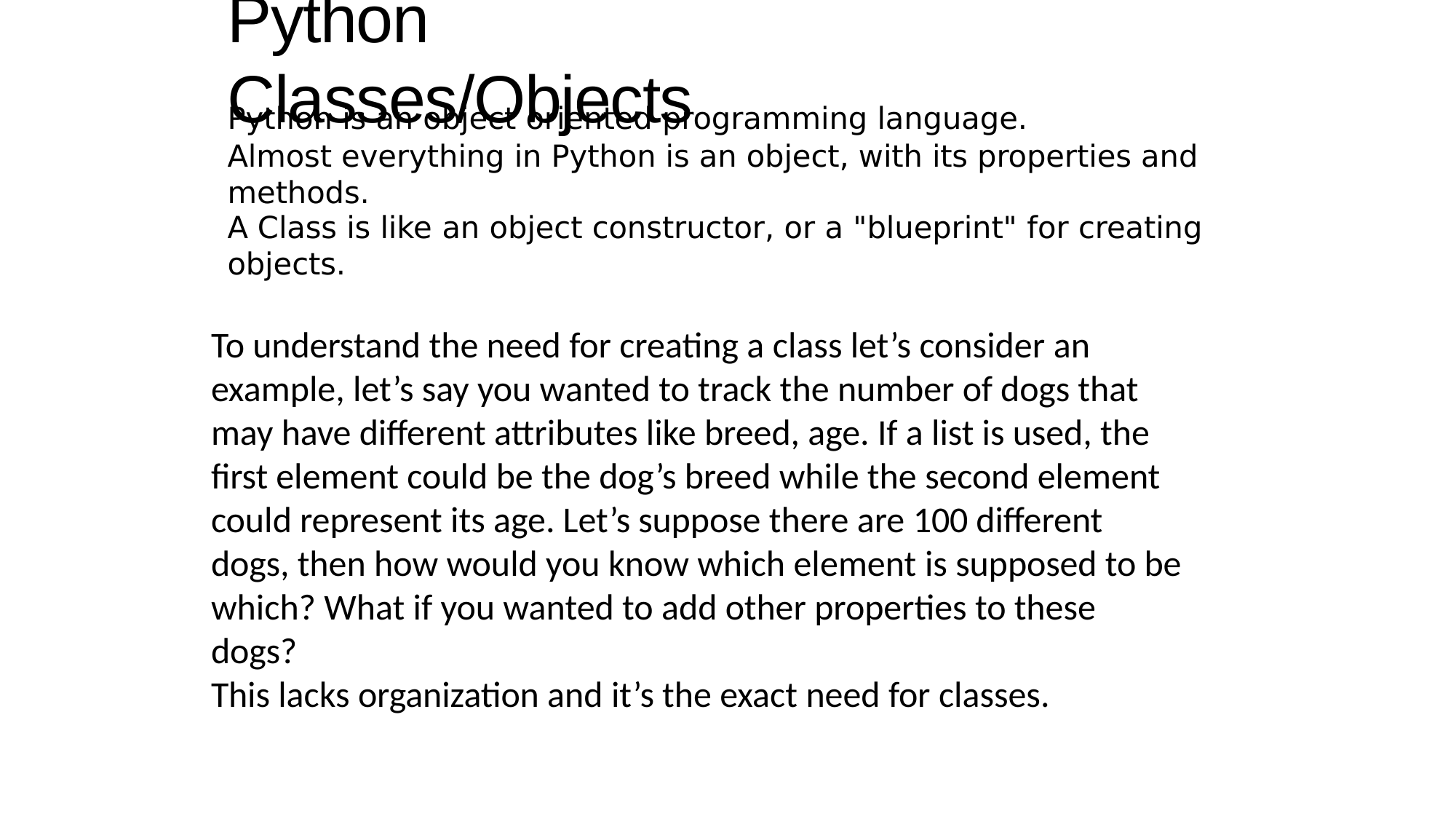

# Python Classes/Objects
Python is an object oriented programming language.
Almost everything in Python is an object, with its properties and  methods.
A Class is like an object constructor, or a "blueprint" for creating
objects.

To understand the need for creating a class let’s consider an
example, let’s say you wanted to track the number of dogs that  may have different attributes like breed, age. If a list is used, the  first element could be the dog’s breed while the second element  could represent its age. Let’s suppose there are 100 different  dogs, then how would you know which element is supposed to be
which? What if you wanted to add other properties to these dogs?
This lacks organization and it’s the exact need for classes.